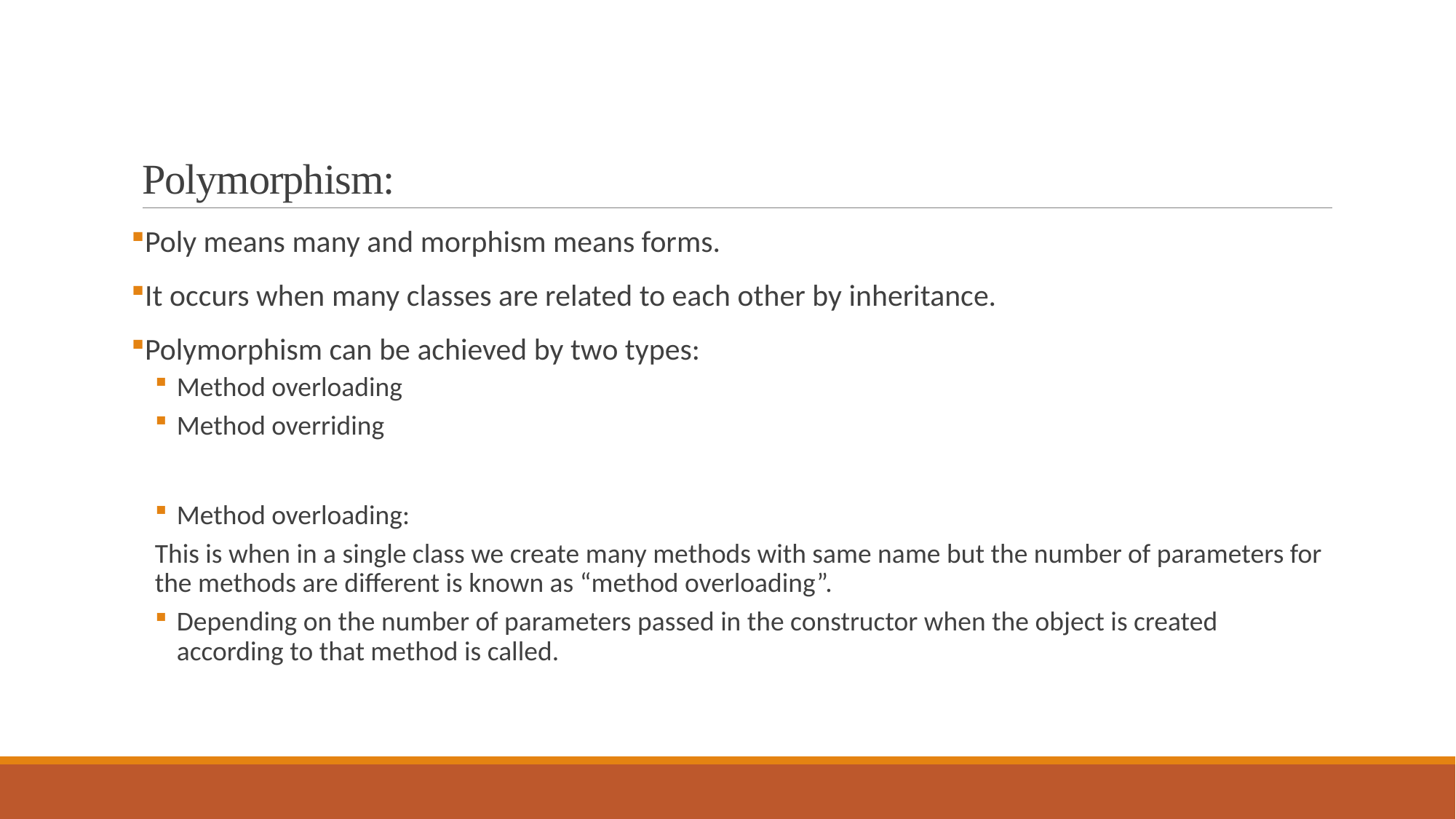

# Polymorphism:
Poly means many and morphism means forms.
It occurs when many classes are related to each other by inheritance.
Polymorphism can be achieved by two types:
Method overloading
Method overriding

Method overloading:
This is when in a single class we create many methods with same name but the number of parameters for the methods are different is known as “method overloading”.
Depending on the number of parameters passed in the constructor when the object is created according to that method is called.